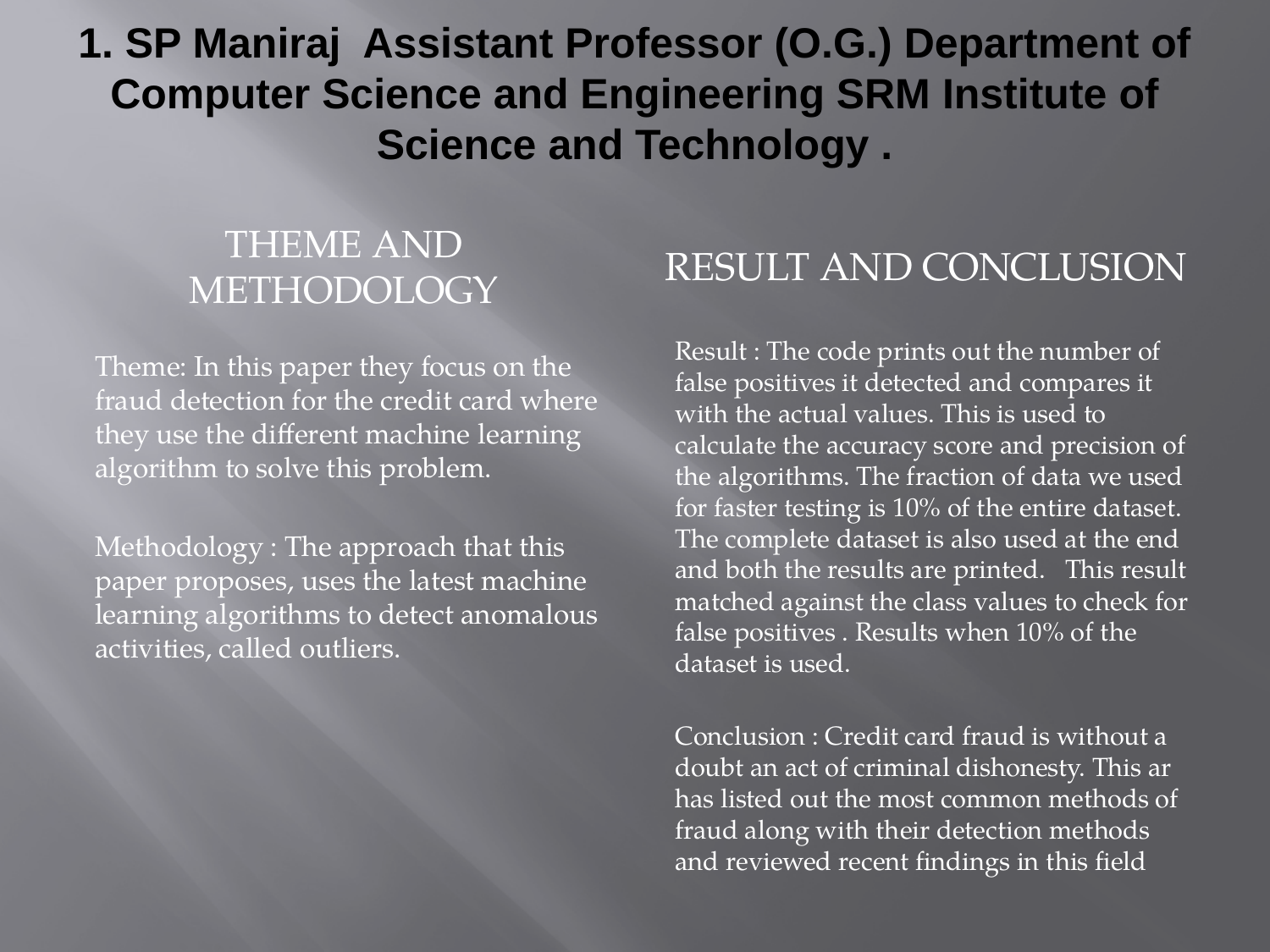

# 1. SP Maniraj  Assistant Professor (O.G.) Department of Computer Science and Engineering SRM Institute of Science and Technology .
Theme and methodology
Result and conclusion

Theme: In this paper they focus on the fraud detection for the credit card where they use the different machine learning algorithm to solve this problem.

Methodology : The approach that this paper proposes, uses the latest machine learning algorithms to detect anomalous activities, called outliers.
Result : The code prints out the number of false positives it detected and compares it with the actual values. This is used to calculate the accuracy score and precision of the algorithms. The fraction of data we used for faster testing is 10% of the entire dataset. The complete dataset is also used at the end and both the results are printed.   This result matched against the class values to check for false positives . Results when 10% of the dataset is used.

Conclusion : Credit card fraud is without a doubt an act of criminal dishonesty. This ar  has listed out the most common methods of fraud along with their detection methods and reviewed recent findings in this field